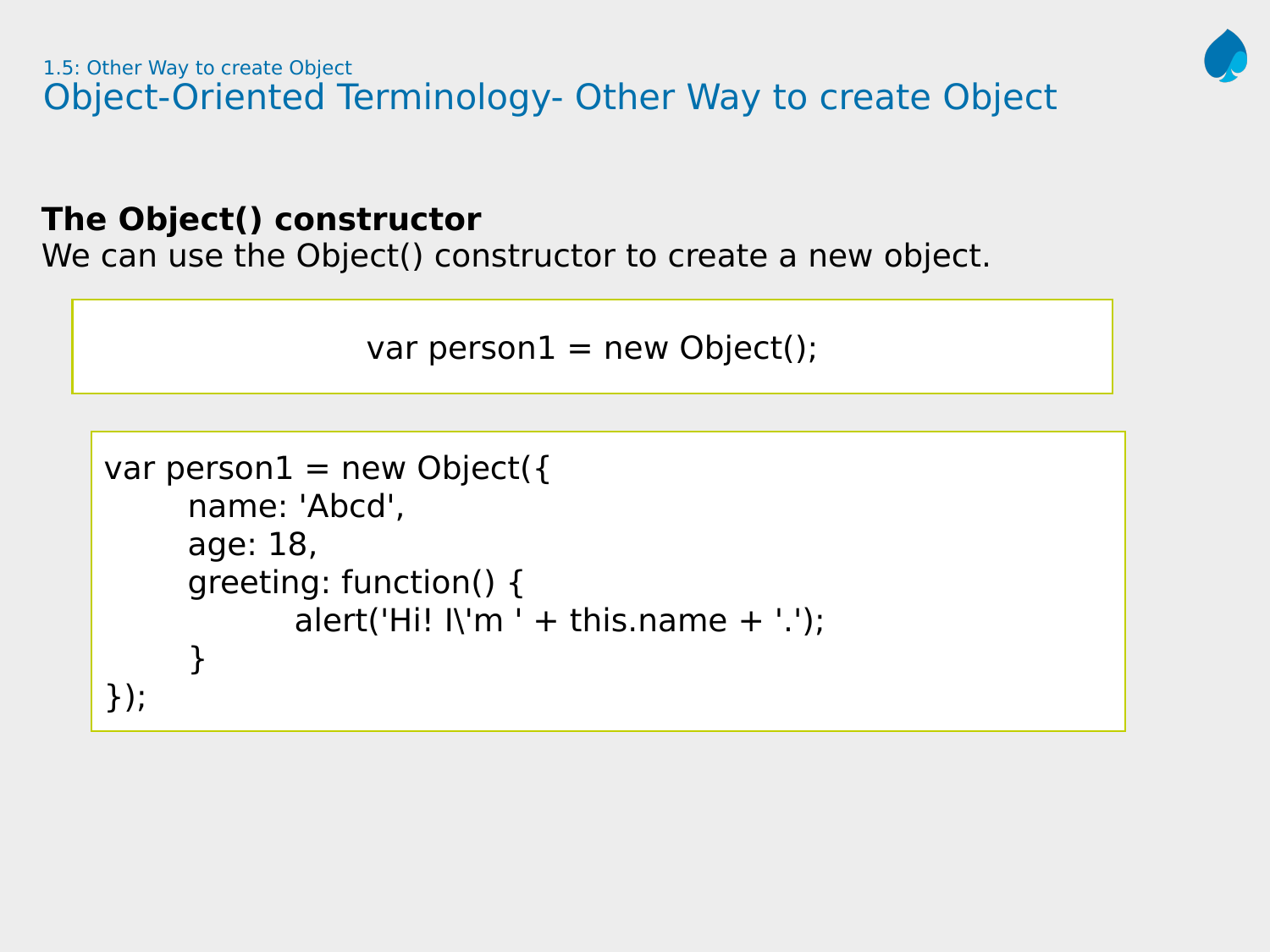

# 1.5: Other Way to create Object Object-Oriented Terminology- Other Way to create Object
The Object() constructor
We can use the Object() constructor to create a new object.

var person1 = new Object();
var person1 = new Object({
  name: 'Abcd',
  age: 18,
  greeting: function() {
    	alert('Hi! I\'m ' + this.name + '.');
  }
});